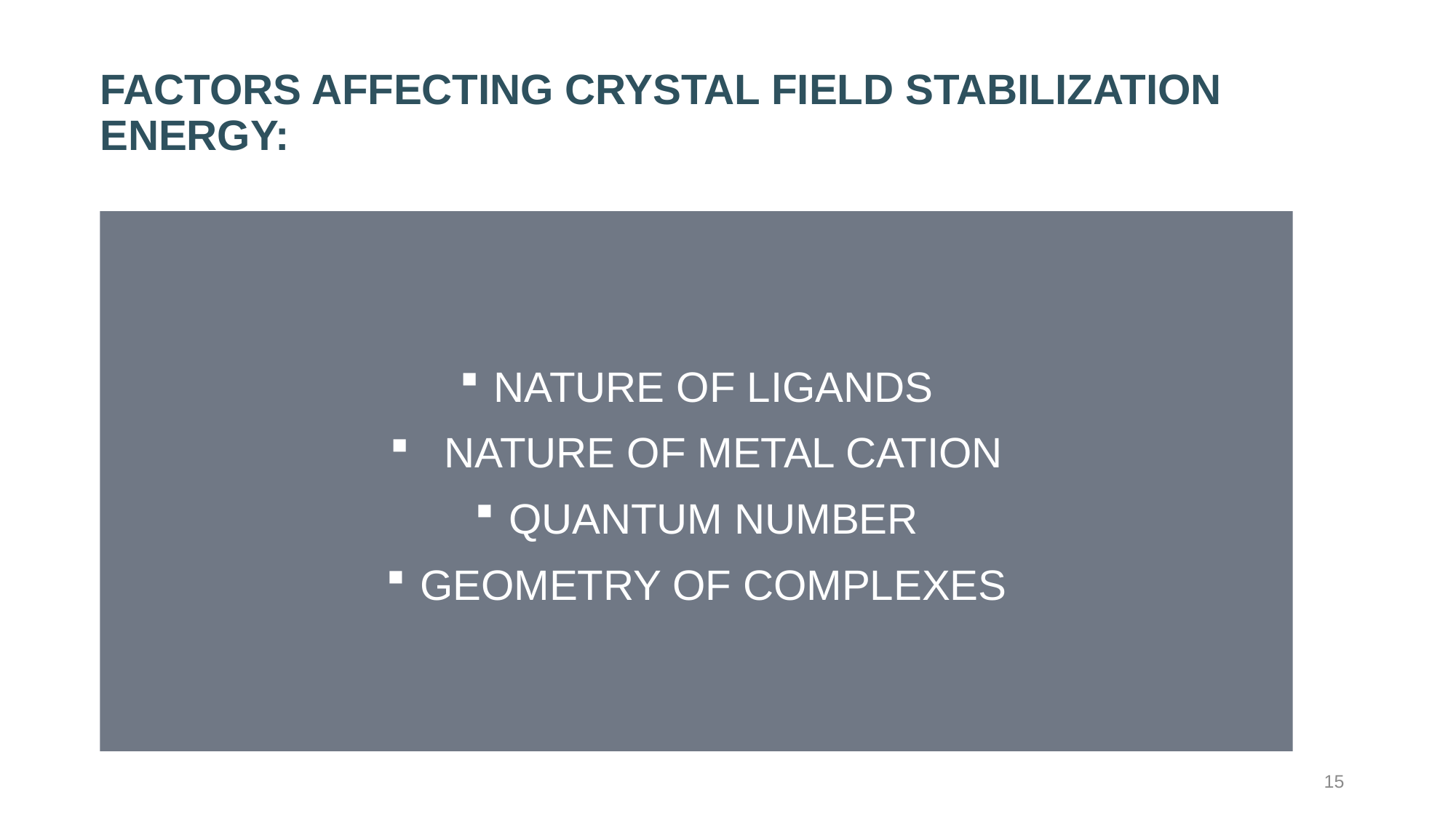

# FACTORS AFFECTING CRYSTAL FIELD STABILIZATION ENERGY:
NATURE OF LIGANDS
NATURE OF METAL CATION
QUANTUM NUMBER
GEOMETRY OF COMPLEXES
15